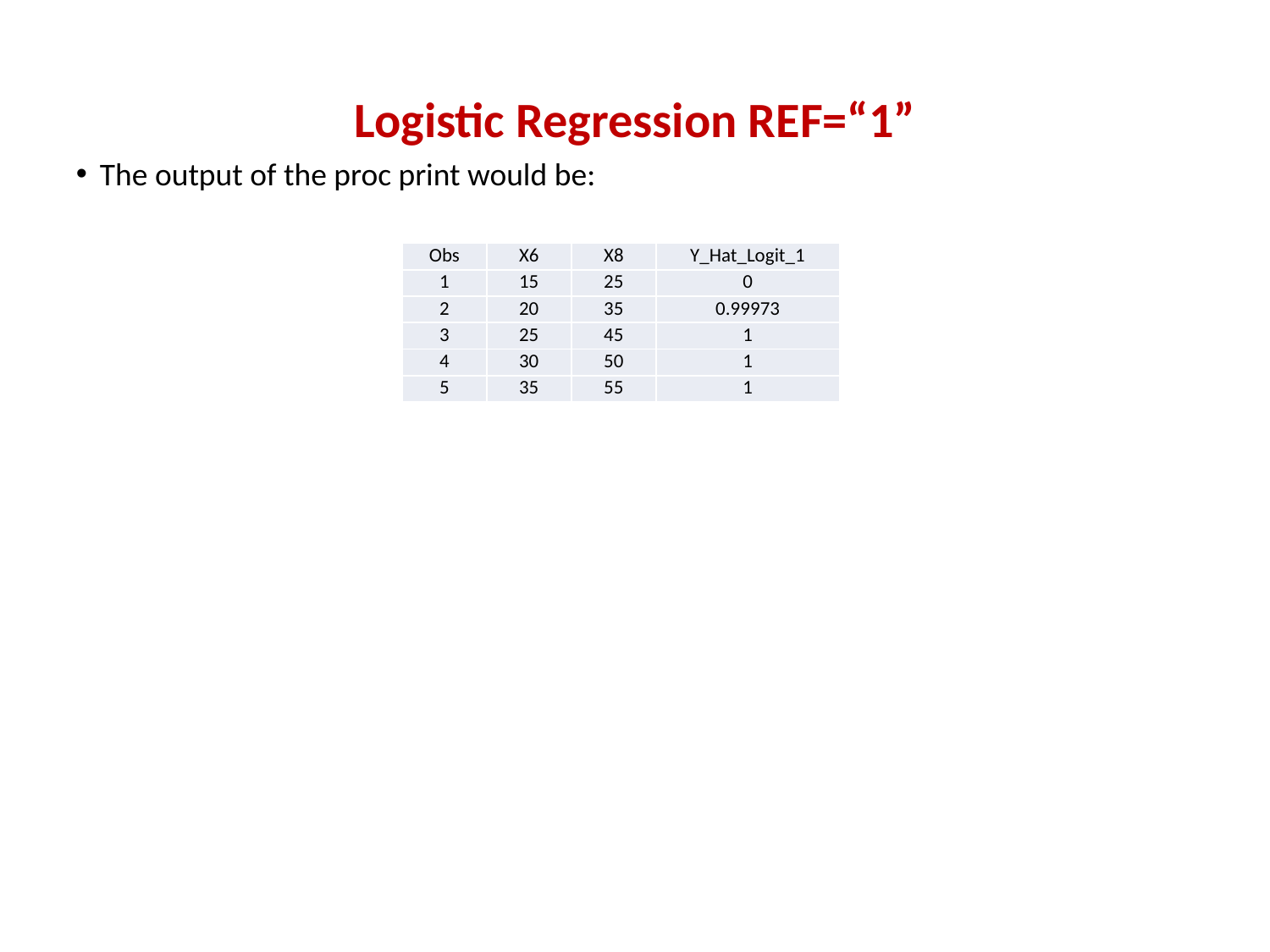

# Logistic Regression REF=“1”
The output of the proc print would be:
| Obs | X6 | X8 | Y\_Hat\_Logit\_1 |
| --- | --- | --- | --- |
| 1 | 15 | 25 | 0 |
| 2 | 20 | 35 | 0.99973 |
| 3 | 25 | 45 | 1 |
| 4 | 30 | 50 | 1 |
| 5 | 35 | 55 | 1 |